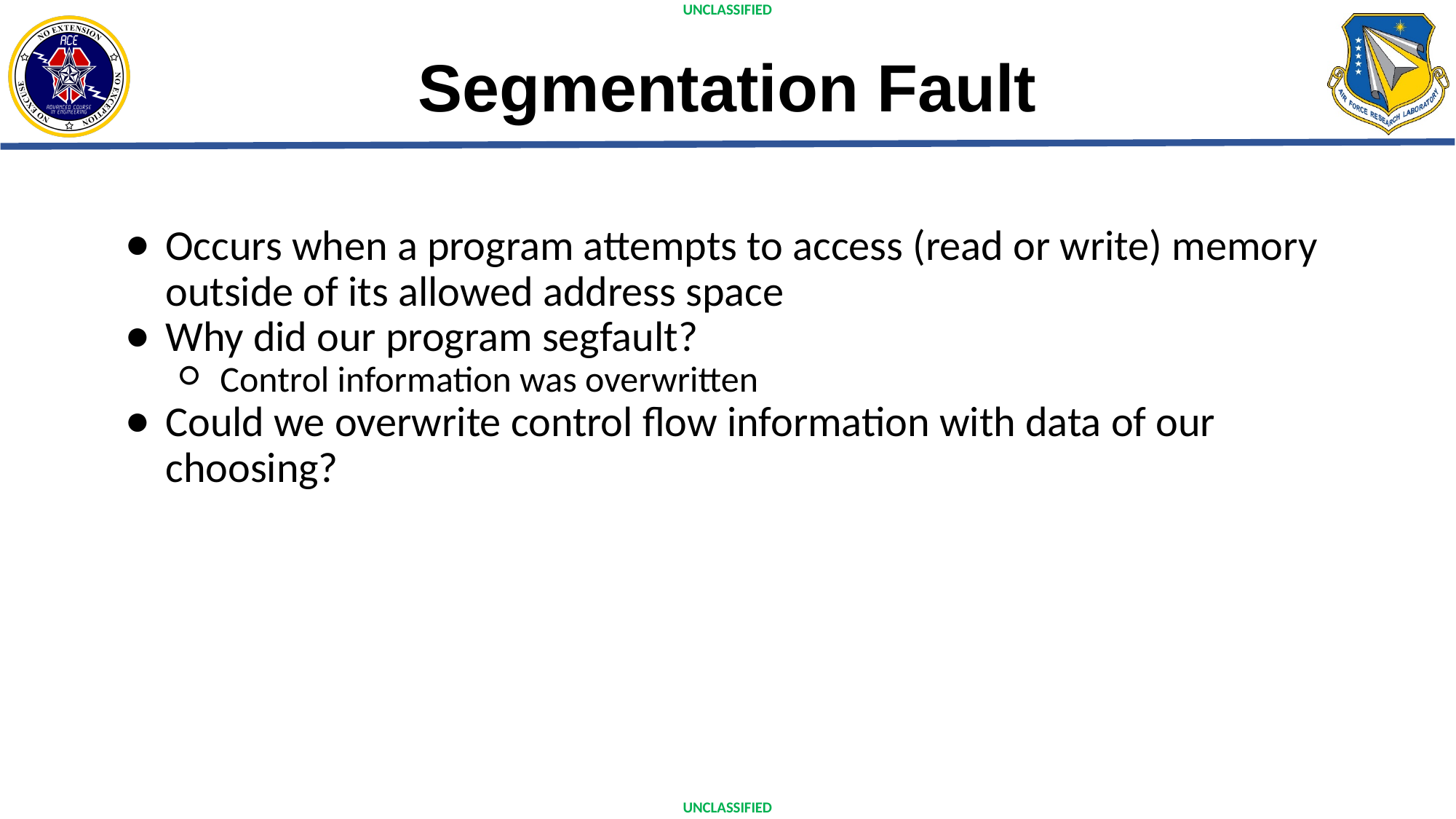

# Segmentation Fault
Occurs when a program attempts to access (read or write) memory outside of its allowed address space
Why did our program segfault?
Control information was overwritten
Could we overwrite control flow information with data of our choosing?